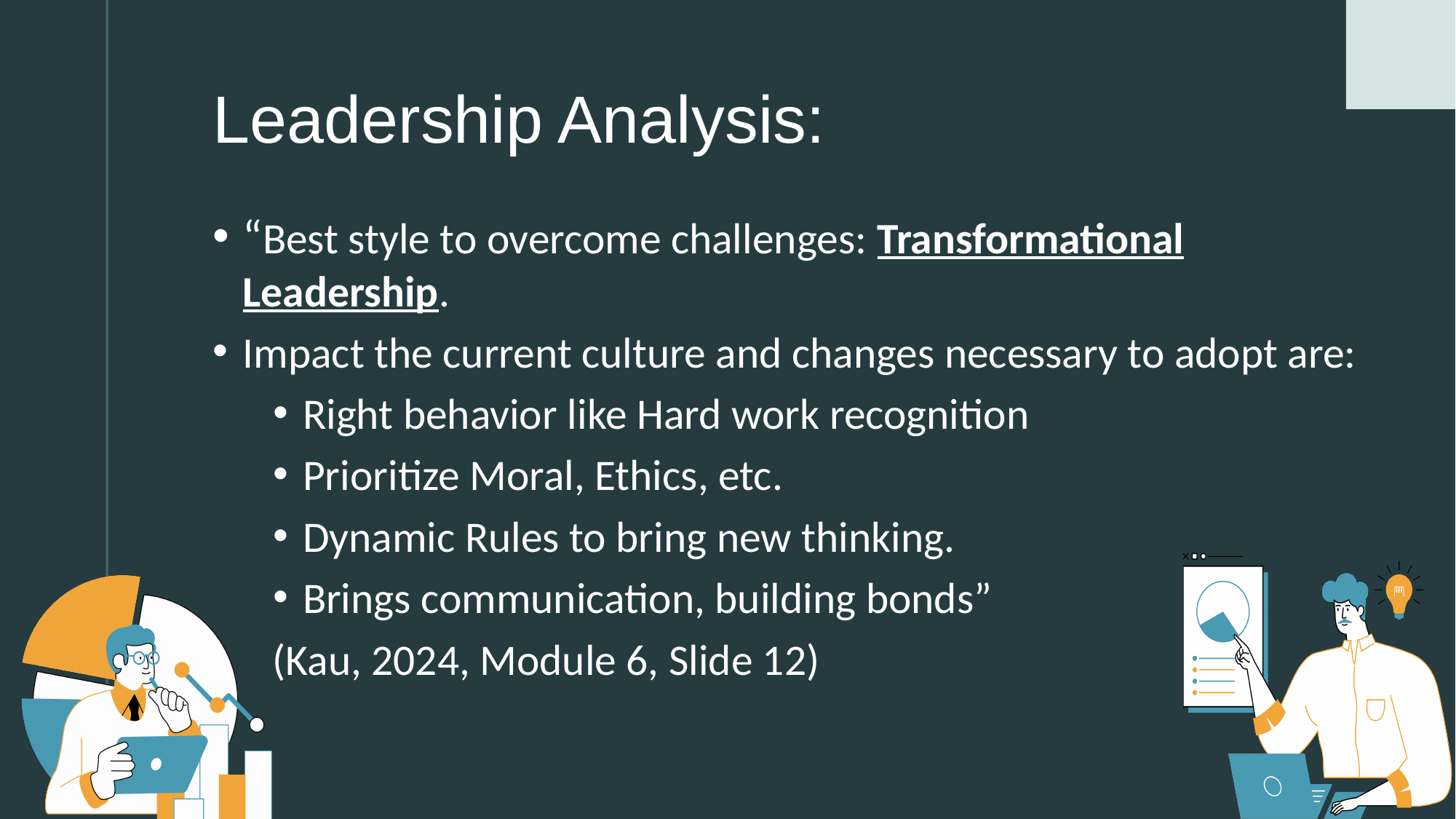

# Leadership Analysis:
“Best style to overcome challenges: Transformational Leadership.
Impact the current culture and changes necessary to adopt are:
Right behavior like Hard work recognition
Prioritize Moral, Ethics, etc.
Dynamic Rules to bring new thinking.
Brings communication, building bonds”
(Kau, 2024, Module 6, Slide 12)

5